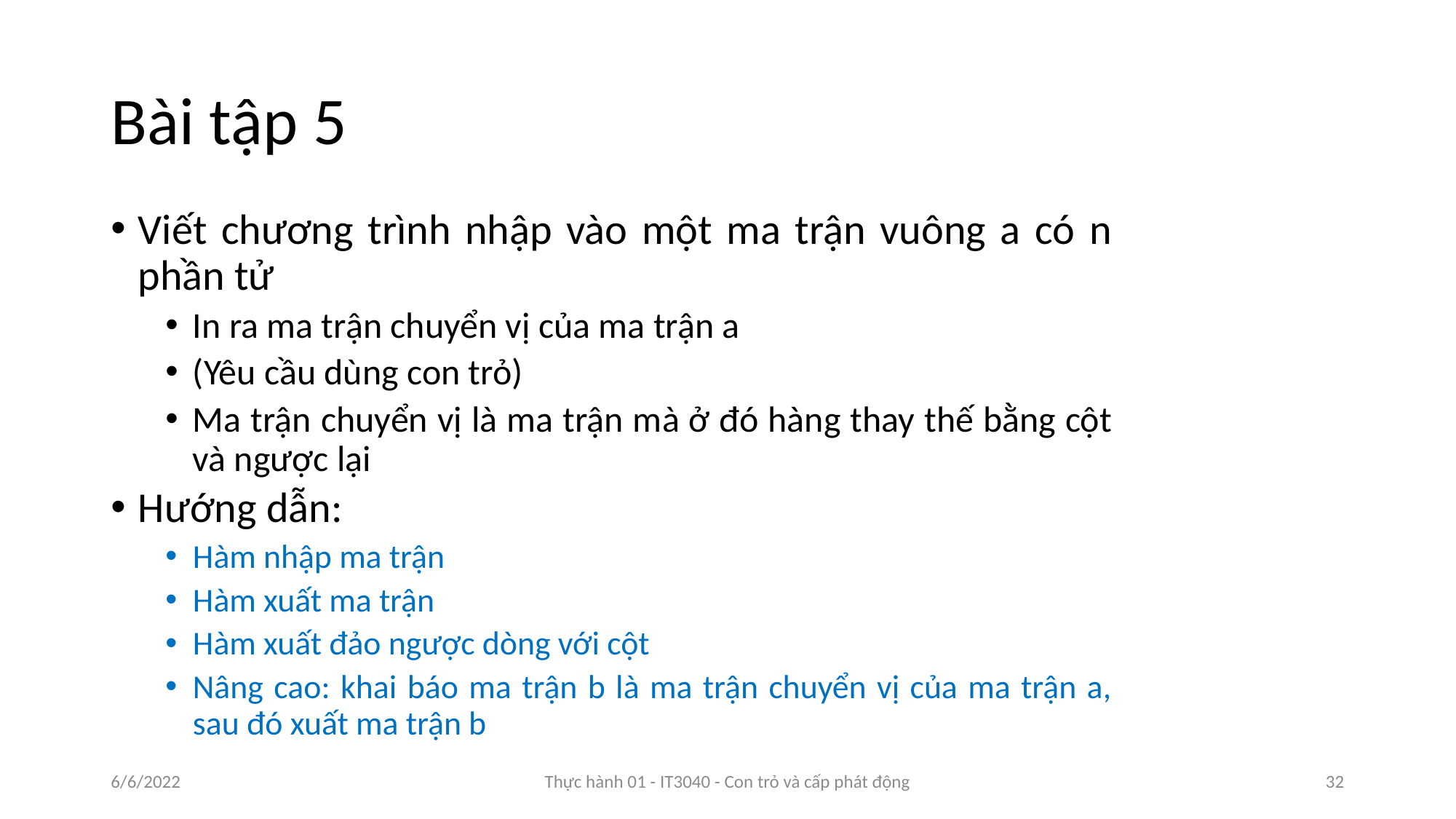

# Bài tập 5
Viết chương trình nhập vào một ma trận vuông a có n phần tử
In ra ma trận chuyển vị của ma trận a
(Yêu cầu dùng con trỏ)
Ma trận chuyển vị là ma trận mà ở đó hàng thay thế bằng cột và ngược lại
Hướng dẫn:
Hàm nhập ma trận
Hàm xuất ma trận
Hàm xuất đảo ngược dòng với cột
Nâng cao: khai báo ma trận b là ma trận chuyển vị của ma trận a, sau đó xuất ma trận b
6/6/2022
Thực hành 01 - IT3040 - Con trỏ và cấp phát động
32